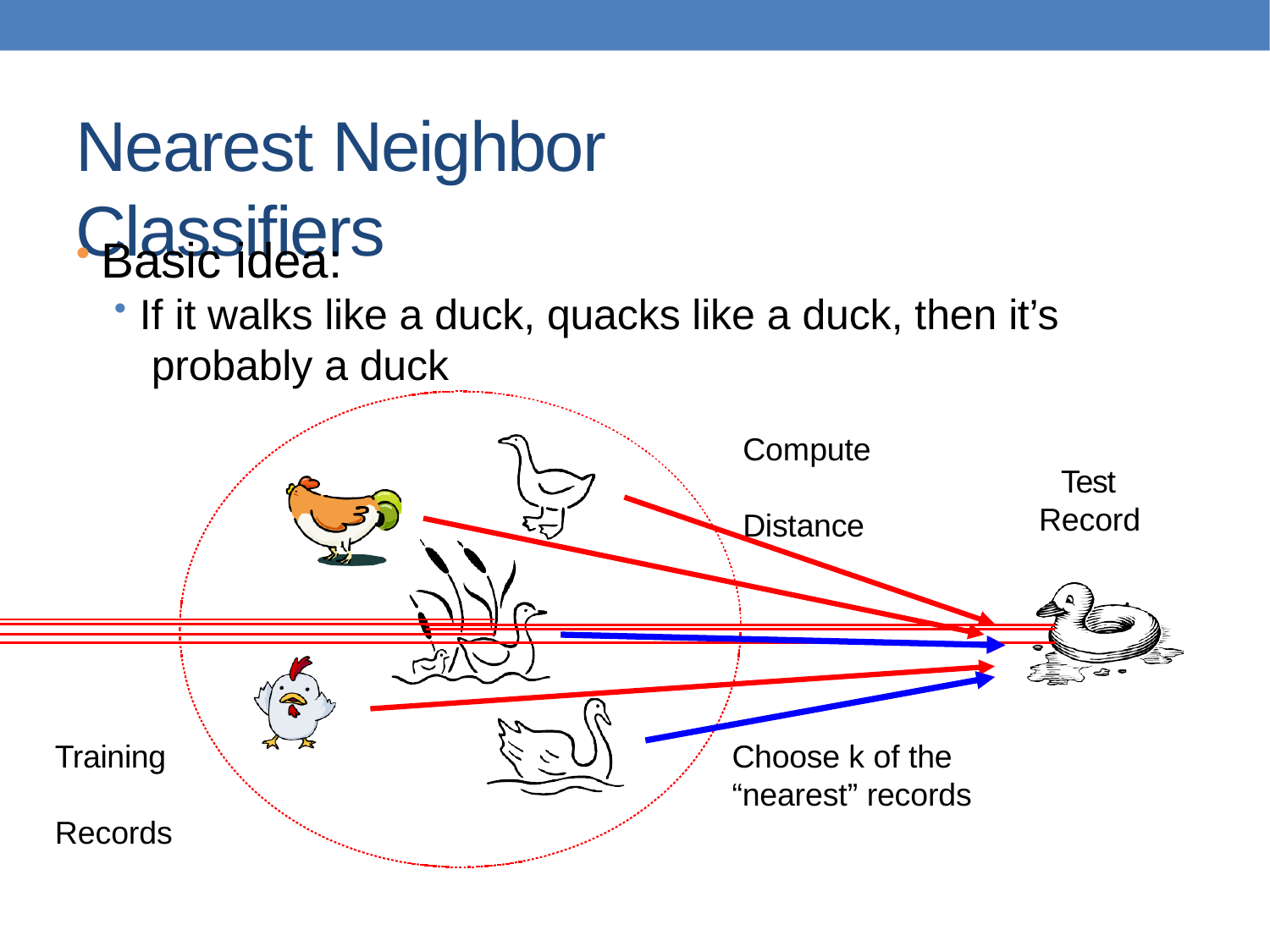

# Nearest Neighbor Classifiers
Basic idea:
If it walks like a duck, quacks like a duck, then it’s  probably a duck

Compute  Distance

Test  Record

Training  Records
Choose k of the  “nearest” records